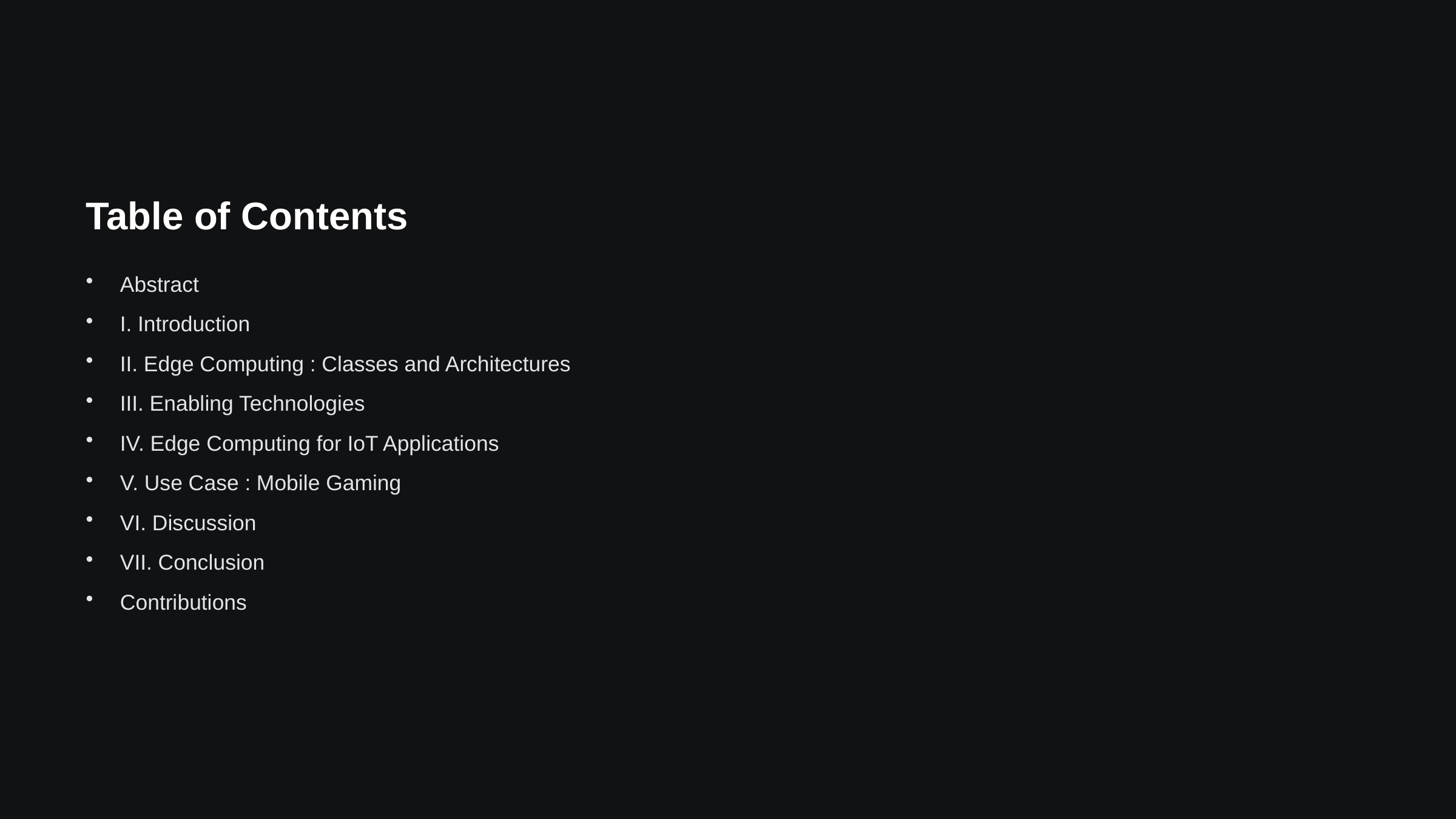

Table of Contents
Abstract
I. Introduction
II. Edge Computing : Classes and Architectures
III. Enabling Technologies
IV. Edge Computing for IoT Applications
V. Use Case : Mobile Gaming
VI. Discussion
VII. Conclusion
Contributions